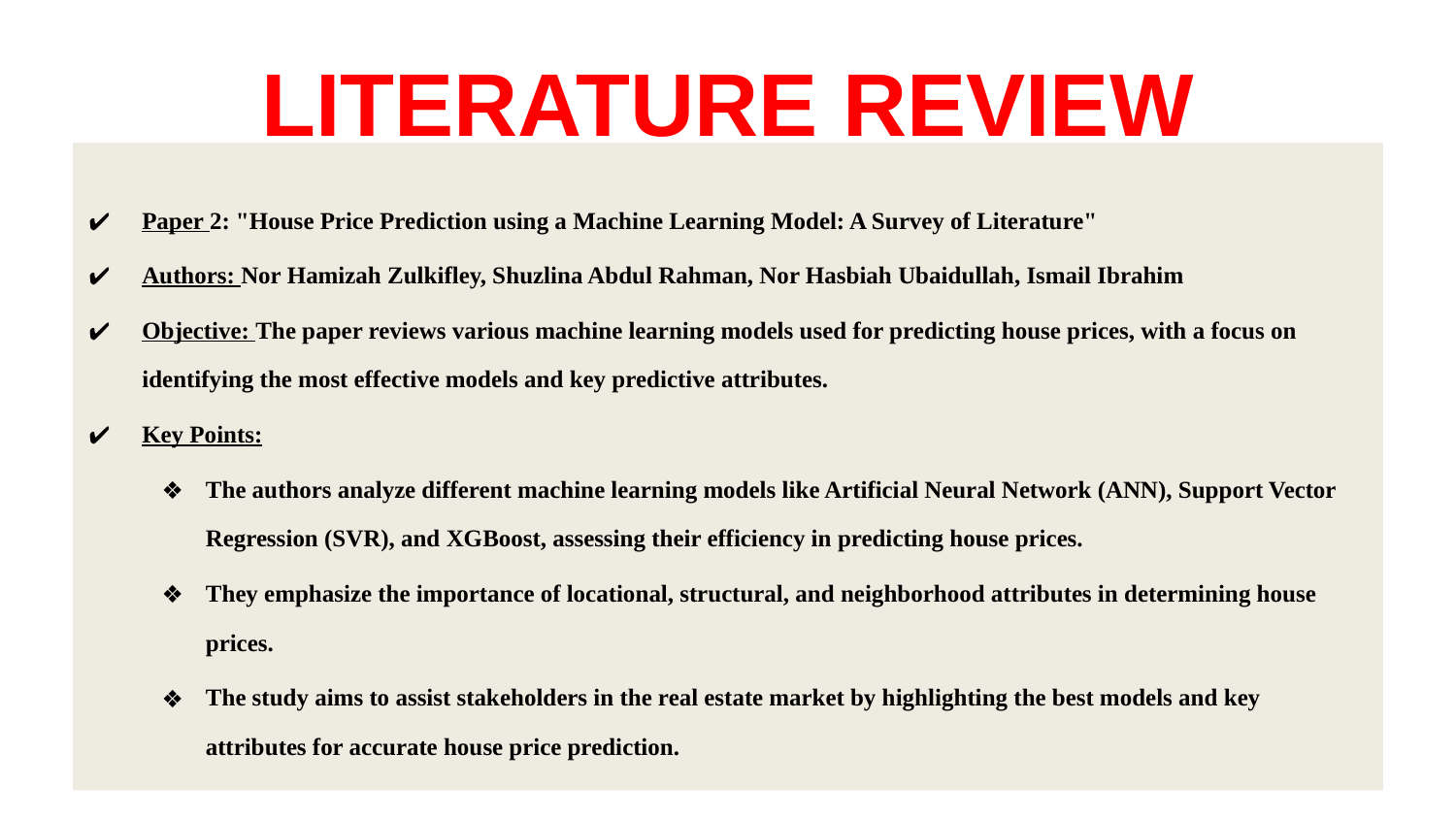

# LITERATURE REVIEW

Paper 2: "House Price Prediction using a Machine Learning Model: A Survey of Literature"
Authors: Nor Hamizah Zulkifley, Shuzlina Abdul Rahman, Nor Hasbiah Ubaidullah, Ismail Ibrahim
Objective: The paper reviews various machine learning models used for predicting house prices, with a focus on identifying the most effective models and key predictive attributes.
Key Points:
The authors analyze different machine learning models like Artificial Neural Network (ANN), Support Vector Regression (SVR), and XGBoost, assessing their efficiency in predicting house prices.
They emphasize the importance of locational, structural, and neighborhood attributes in determining house prices.
The study aims to assist stakeholders in the real estate market by highlighting the best models and key attributes for accurate house price prediction.